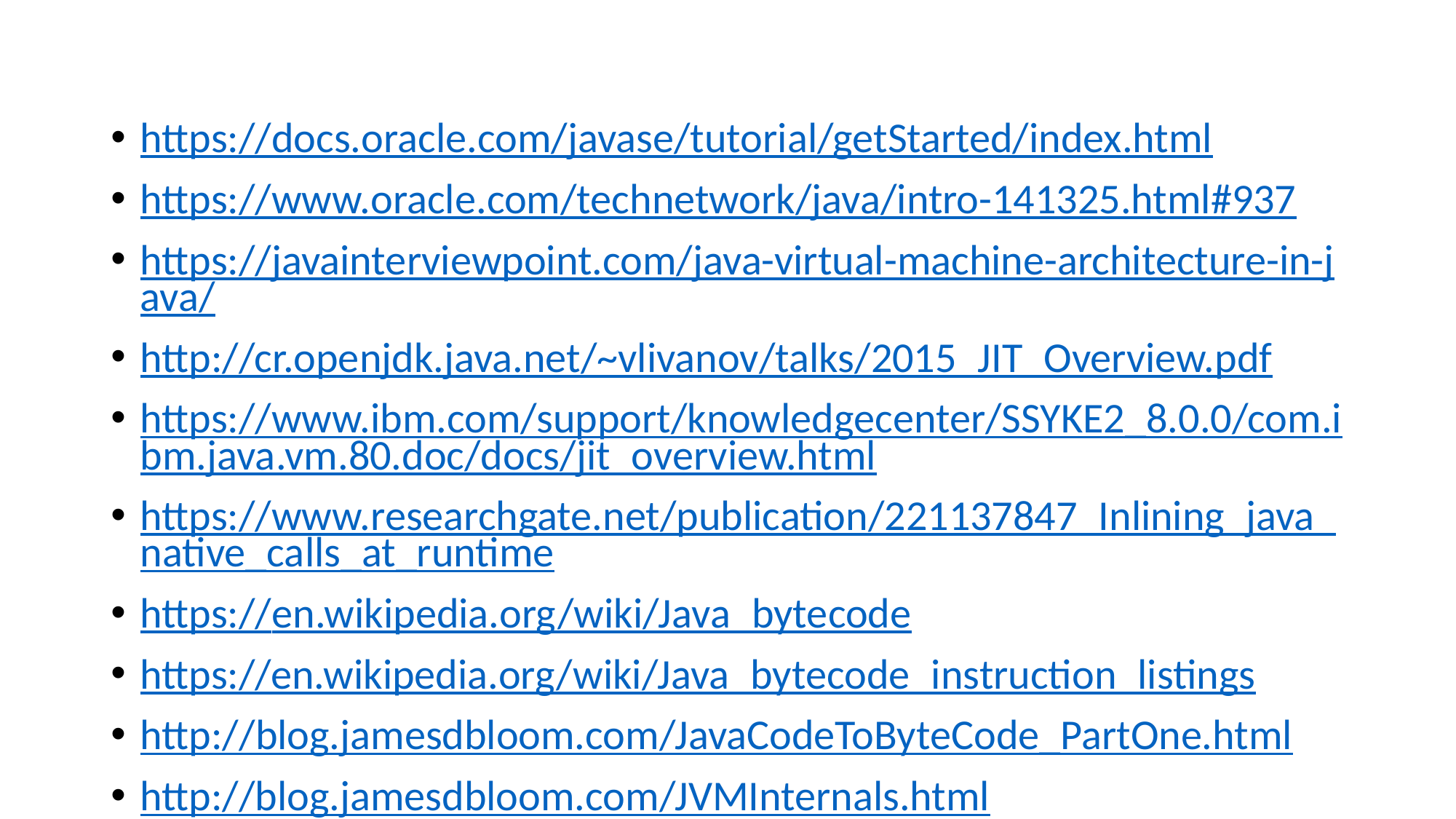

https://docs.oracle.com/javase/tutorial/getStarted/index.html
https://www.oracle.com/technetwork/java/intro-141325.html#937
https://javainterviewpoint.com/java-virtual-machine-architecture-in-java/
http://cr.openjdk.java.net/~vlivanov/talks/2015_JIT_Overview.pdf
https://www.ibm.com/support/knowledgecenter/SSYKE2_8.0.0/com.ibm.java.vm.80.doc/docs/jit_overview.html
https://www.researchgate.net/publication/221137847_Inlining_java_native_calls_at_runtime
https://en.wikipedia.org/wiki/Java_bytecode
https://en.wikipedia.org/wiki/Java_bytecode_instruction_listings
http://blog.jamesdbloom.com/JavaCodeToByteCode_PartOne.html
http://blog.jamesdbloom.com/JVMInternals.html